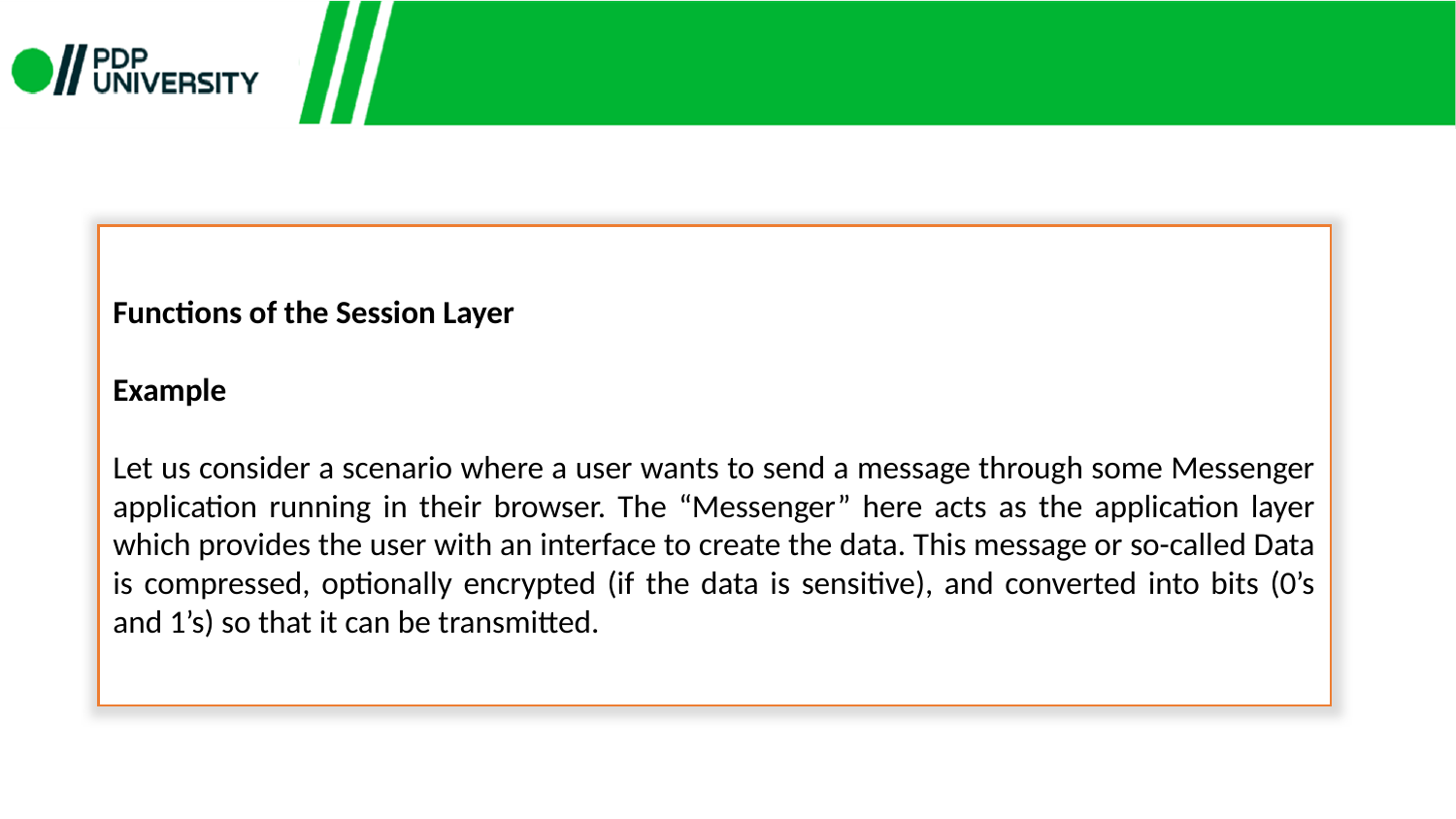

Functions of the Session Layer

Example

Let us consider a scenario where a user wants to send a message through some Messenger application running in their browser. The “Messenger” here acts as the application layer which provides the user with an interface to create the data. This message or so-called Data is compressed, optionally encrypted (if the data is sensitive), and converted into bits (0’s and 1’s) so that it can be transmitted.